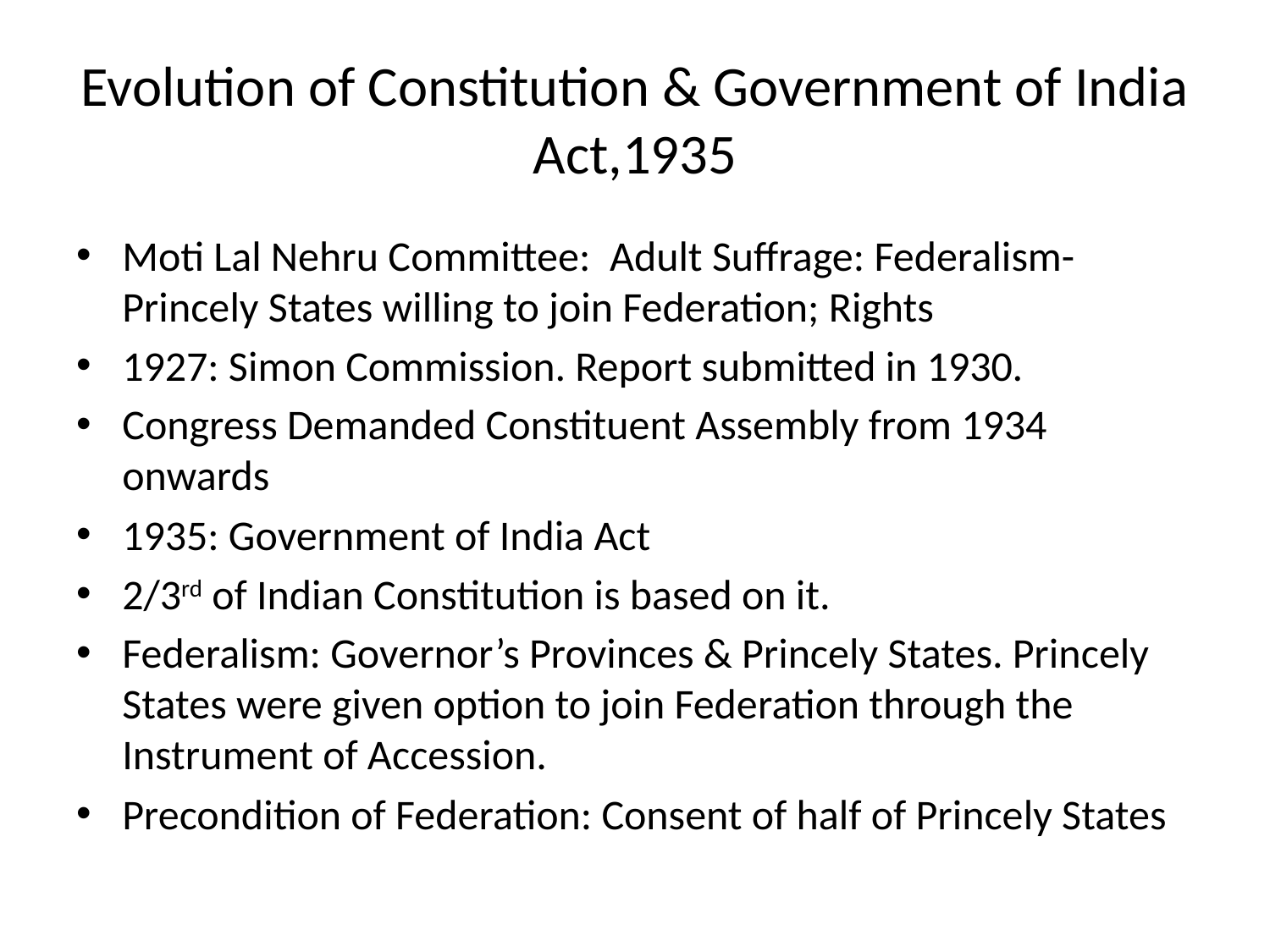

# Evolution of Constitution & Government of India Act,1935
Moti Lal Nehru Committee:  Adult Suffrage: Federalism-Princely States willing to join Federation; Rights
1927: Simon Commission. Report submitted in 1930.
Congress Demanded Constituent Assembly from 1934 onwards
1935: Government of India Act
2/3rd of Indian Constitution is based on it.
Federalism: Governor’s Provinces & Princely States. Princely States were given option to join Federation through the Instrument of Accession.
Precondition of Federation: Consent of half of Princely States